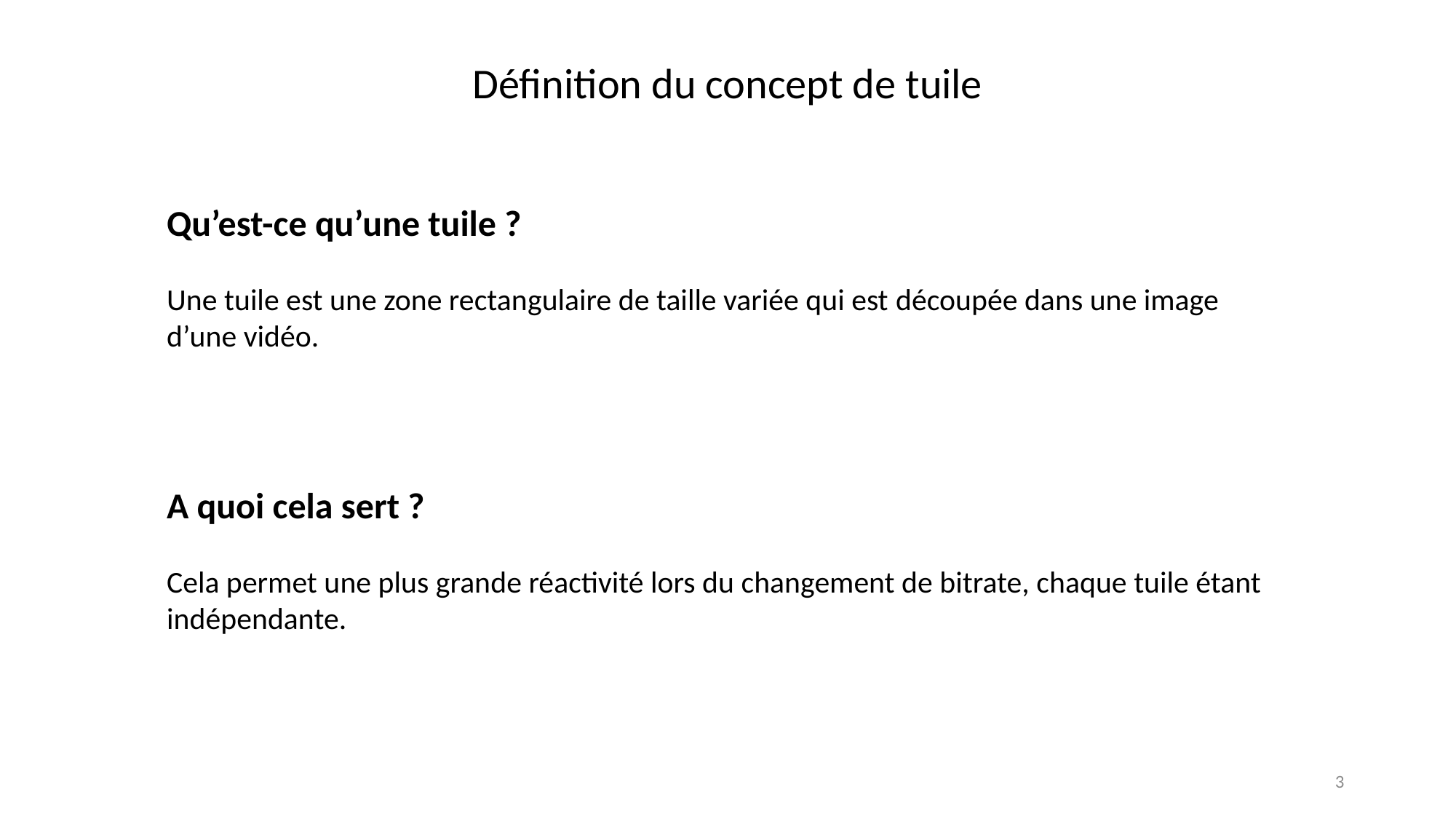

Définition du concept de tuile
Qu’est-ce qu’une tuile ?

Une tuile est une zone rectangulaire de taille variée qui est découpée dans une image d’une vidéo.
A quoi cela sert ?

Cela permet une plus grande réactivité lors du changement de bitrate, chaque tuile étant indépendante.
3